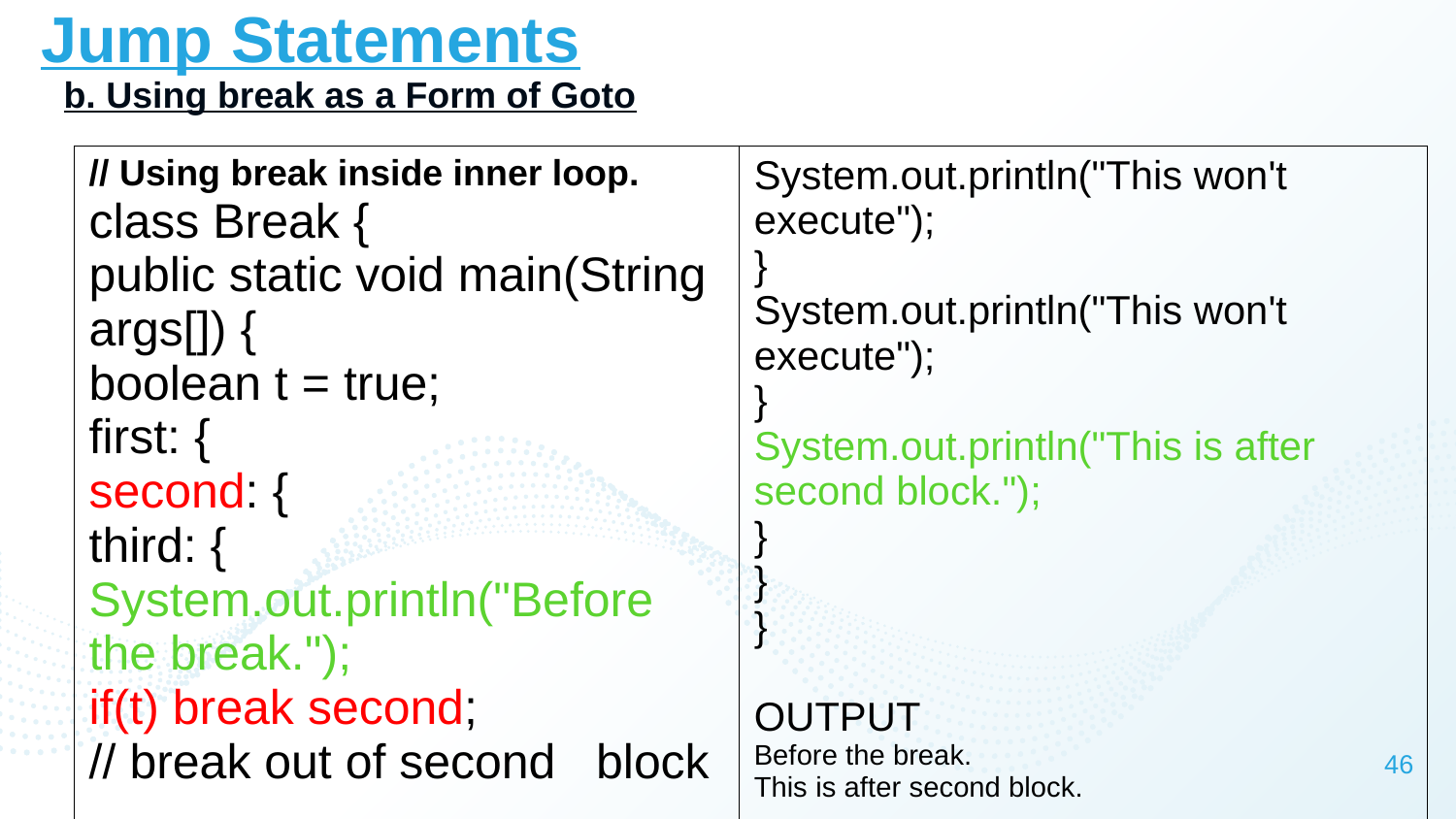

# Jump Statements
b. Using break as a Form of Goto

| // Using break inside inner loop. class Break { public static void main(String args[]) { boolean t = true; first: { second: { third: { System.out.println("Before the break."); if(t) break second; // break out of second block | System.out.println("This won't execute"); } System.out.println("This won't execute"); } System.out.println("This is after second block."); } } } OUTPUT Before the break. This is after second block. |
| --- | --- |
46